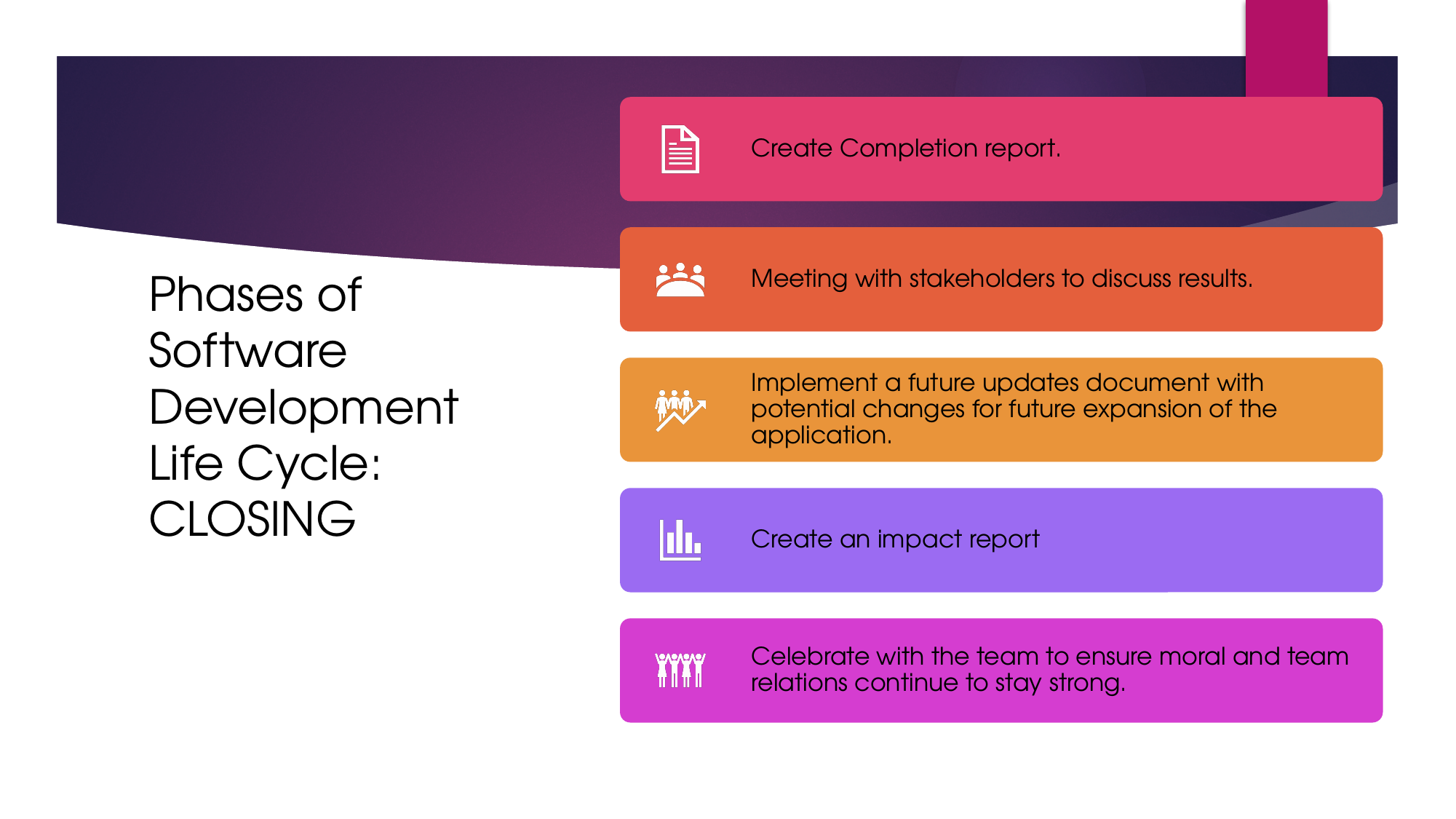

Create Completion report.
Meeting with stakeholders to discuss results.
Implement a future updates document with potential changes for future expansion of the application.
Create an impact report
Celebrate with the team to ensure moral and team relations continue to stay strong.
# Phases of Software Development Life Cycle: CLOSING